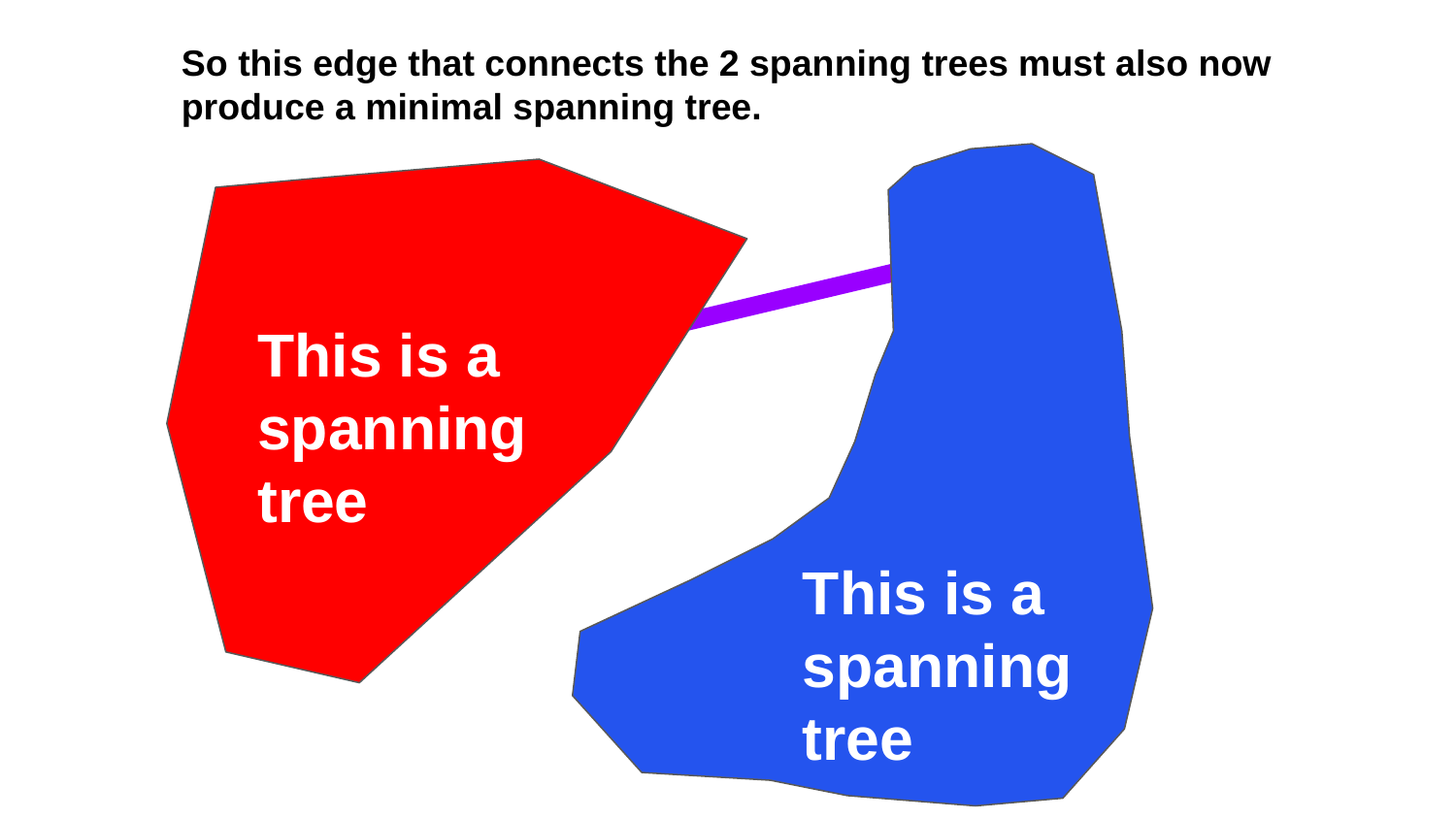

So this edge that connects the 2 spanning trees must also now produce a minimal spanning tree.

This is a spanning tree
This is a spanning tree